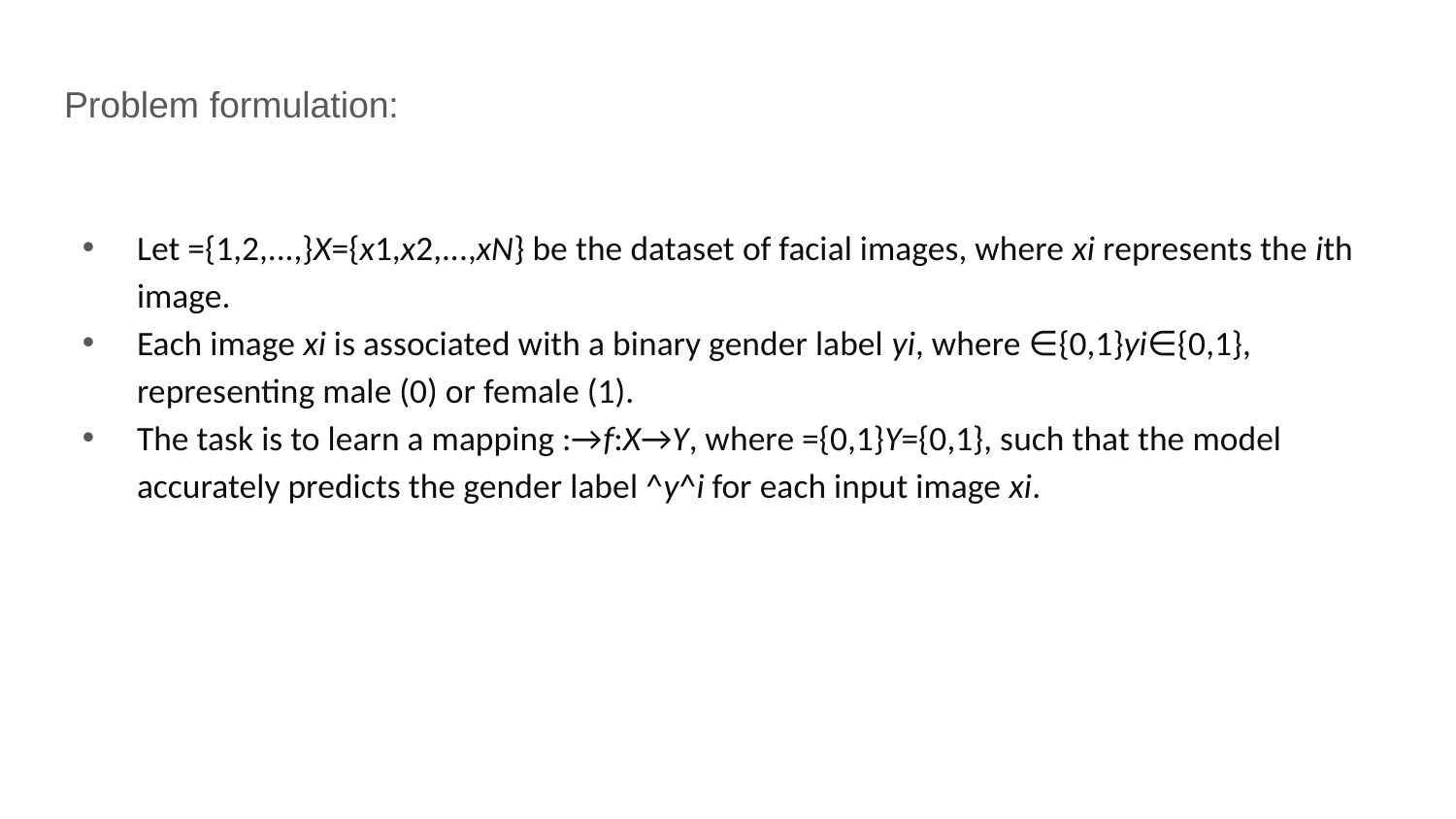

Problem formulation:

Let ={1,2,...,}X={x1​,x2​,...,xN​} be the dataset of facial images, where xi​ represents the ith image.
Each image xi​ is associated with a binary gender label yi​, where ∈{0,1}yi​∈{0,1}, representing male (0) or female (1).
The task is to learn a mapping :→f:X→Y, where ={0,1}Y={0,1}, such that the model accurately predicts the gender label ^y^​i​ for each input image xi​.